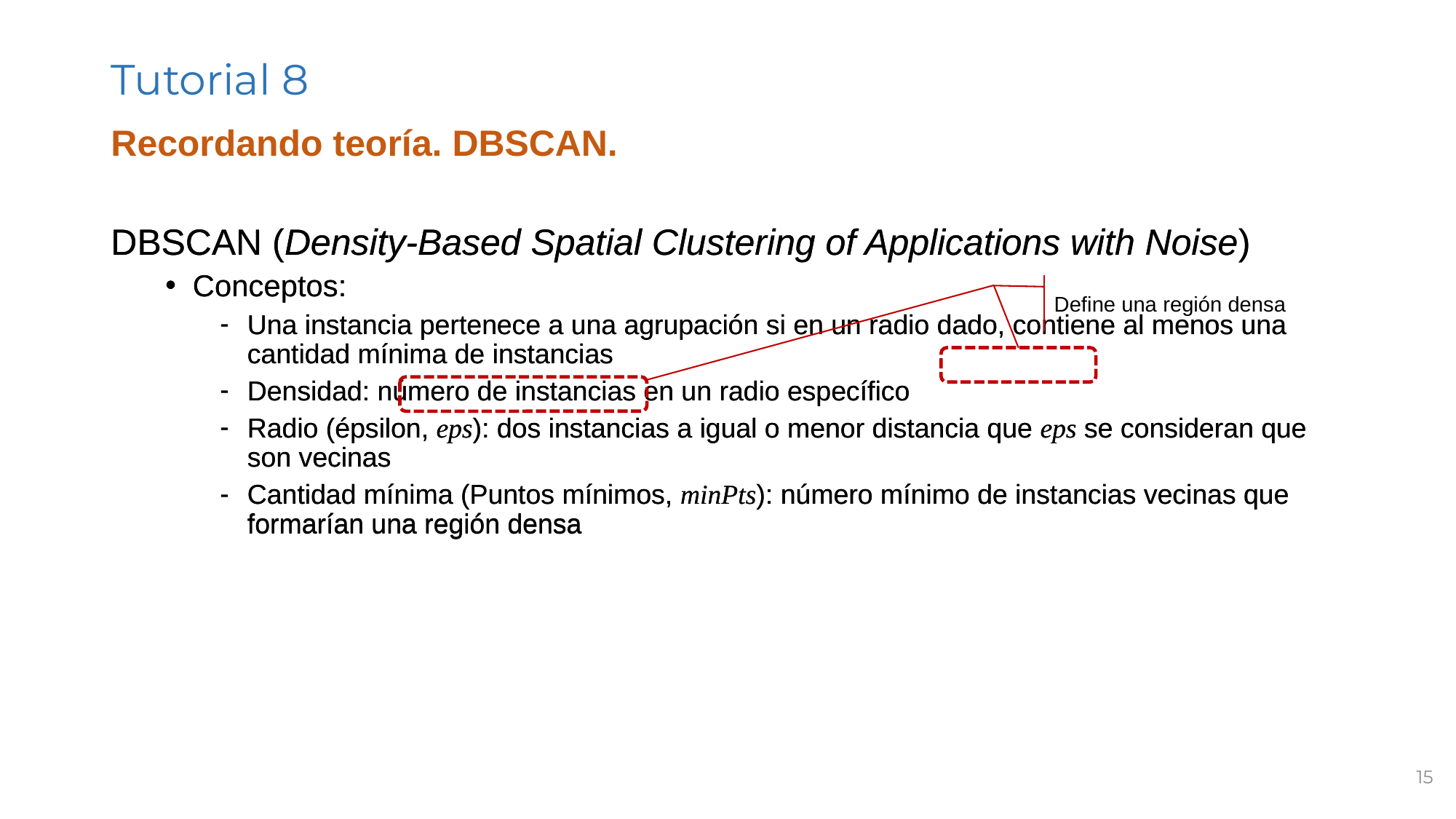

# Tutorial 8
Recordando teoría. DBSCAN.
DBSCAN (Density-Based Spatial Clustering of Applications with Noise)
Conceptos:
Una instancia pertenece a una agrupación si en un radio dado, contiene al menos una cantidad mínima de instancias
Densidad: número de instancias en un radio específico
Radio (épsilon, eps): dos instancias a igual o menor distancia que eps se consideran que son vecinas
Cantidad mínima (Puntos mínimos, minPts): número mínimo de instancias vecinas que formarían una región densa
DBSCAN (Density-Based Spatial Clustering of Applications with Noise)
Conceptos:
Una instancia pertenece a una agrupación si en un radio dado, contiene al menos una cantidad mínima de instancias
Densidad: número de instancias en un radio específico
Radio (épsilon, eps): dos instancias a igual o menor distancia que eps se consideran que son vecinas
Cantidad mínima (Puntos mínimos, minPts): número mínimo de instancias vecinas que formarían una región densa
Define una región densa

15